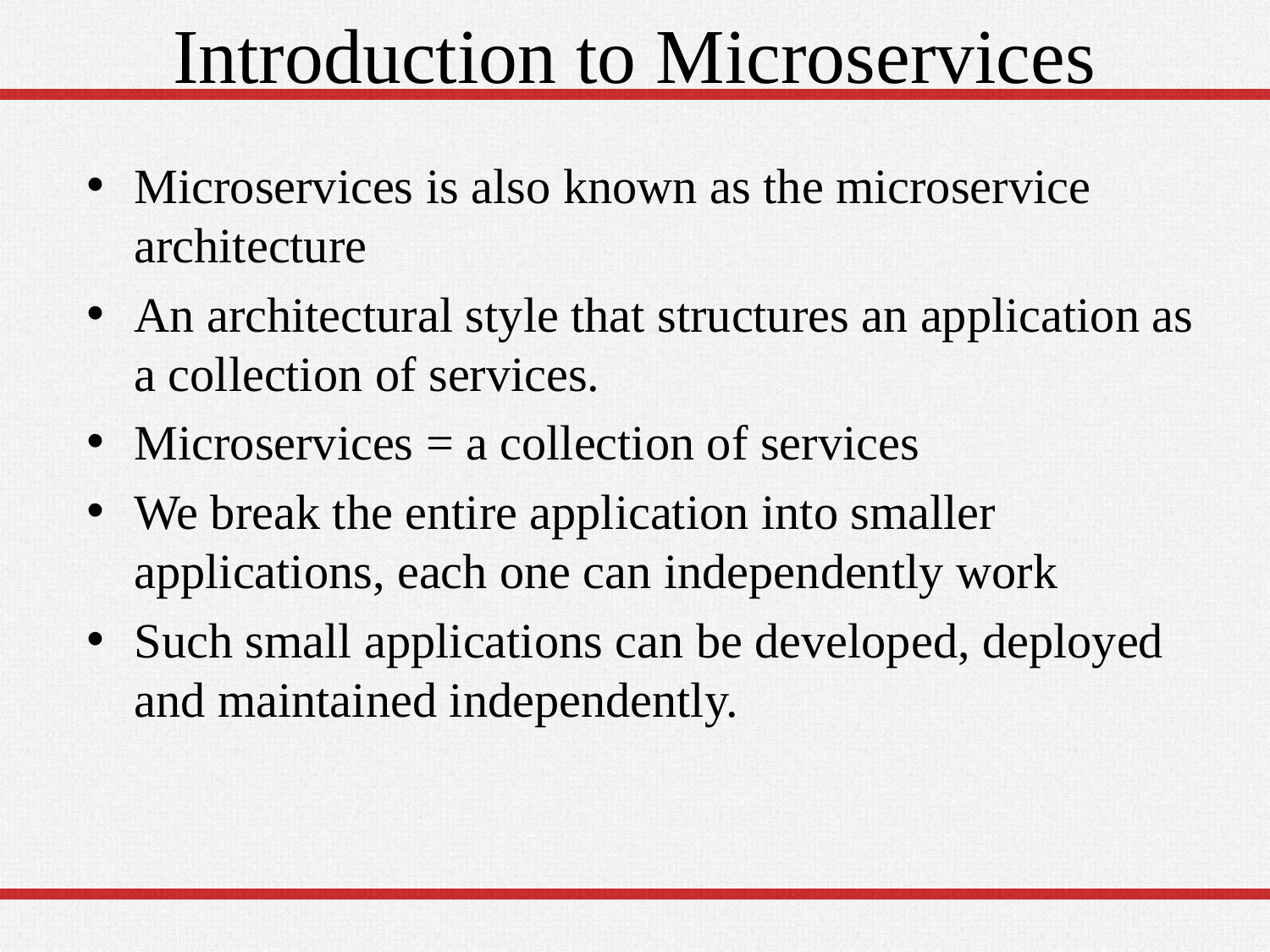

# Introduction to Microservices
Microservices is also known as the microservice architecture
An architectural style that structures an application as a collection of services.
Microservices = a collection of services
We break the entire application into smaller applications, each one can independently work
Such small applications can be developed, deployed and maintained independently.
3